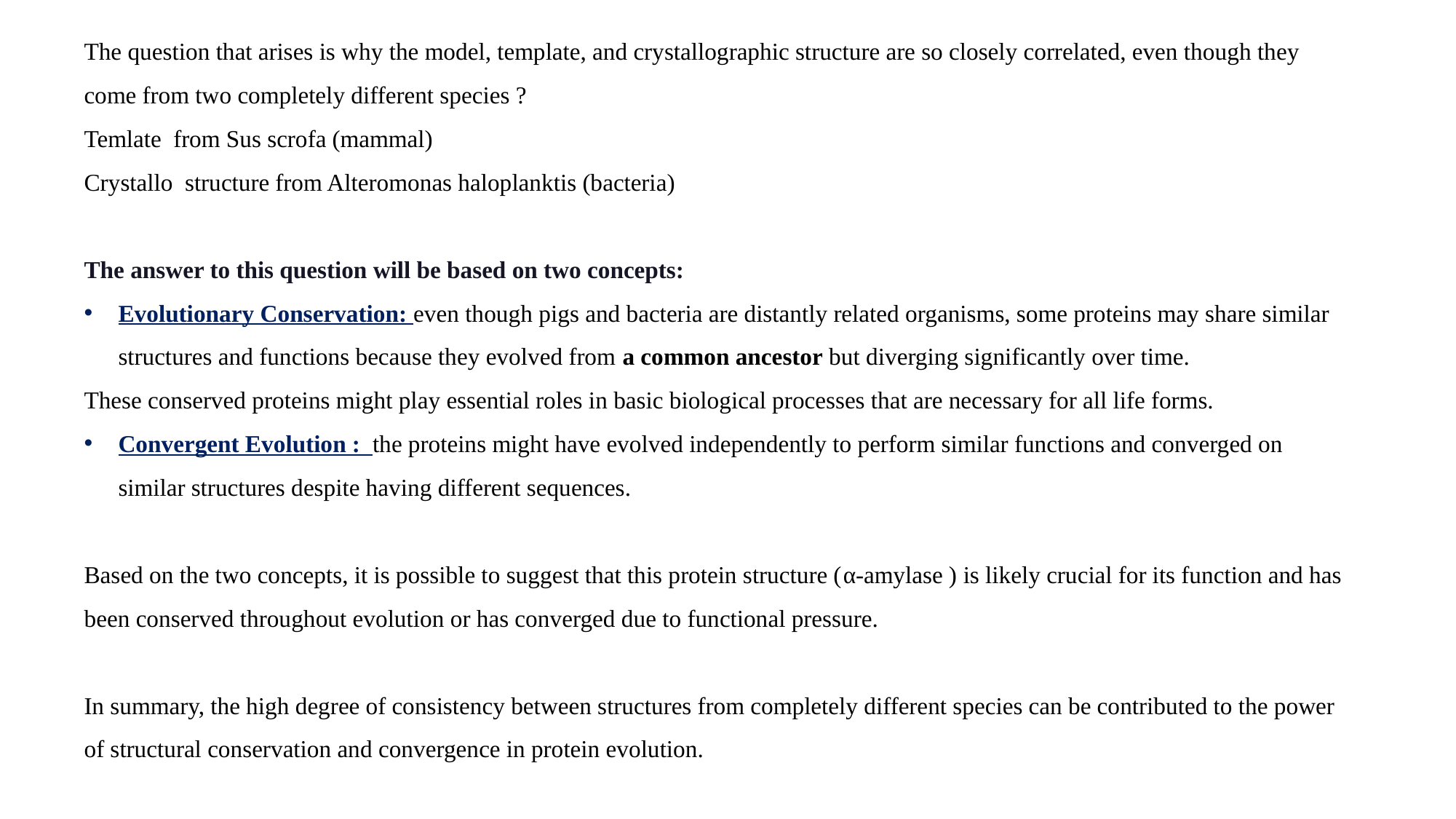

the answer of this question will be based on two point

The question that arises is why the model, template, and crystallographic structure are so closely correlated, even though they come from two completely different species ?
Temlate  from Sus scrofa (mammal)
Crystallo  structure from Alteromonas haloplanktis (bacteria)

The answer to this question will be based on two concepts:
Evolutionary Conservation: even though pigs and bacteria are distantly related organisms, some proteins may share similar structures and functions because they evolved from a common ancestor but diverging significantly over time.
These conserved proteins might play essential roles in basic biological processes that are necessary for all life forms.
Convergent Evolution :  the proteins might have evolved independently to perform similar functions and converged on similar structures despite having different sequences.

Based on the two concepts, it is possible to suggest that this protein structure (α-amylase ) is likely crucial for its function and has been conserved throughout evolution or has converged due to functional pressure.

In summary, the high degree of consistency between structures from completely different species can be contributed to the power of structural conservation and convergence in protein evolution.